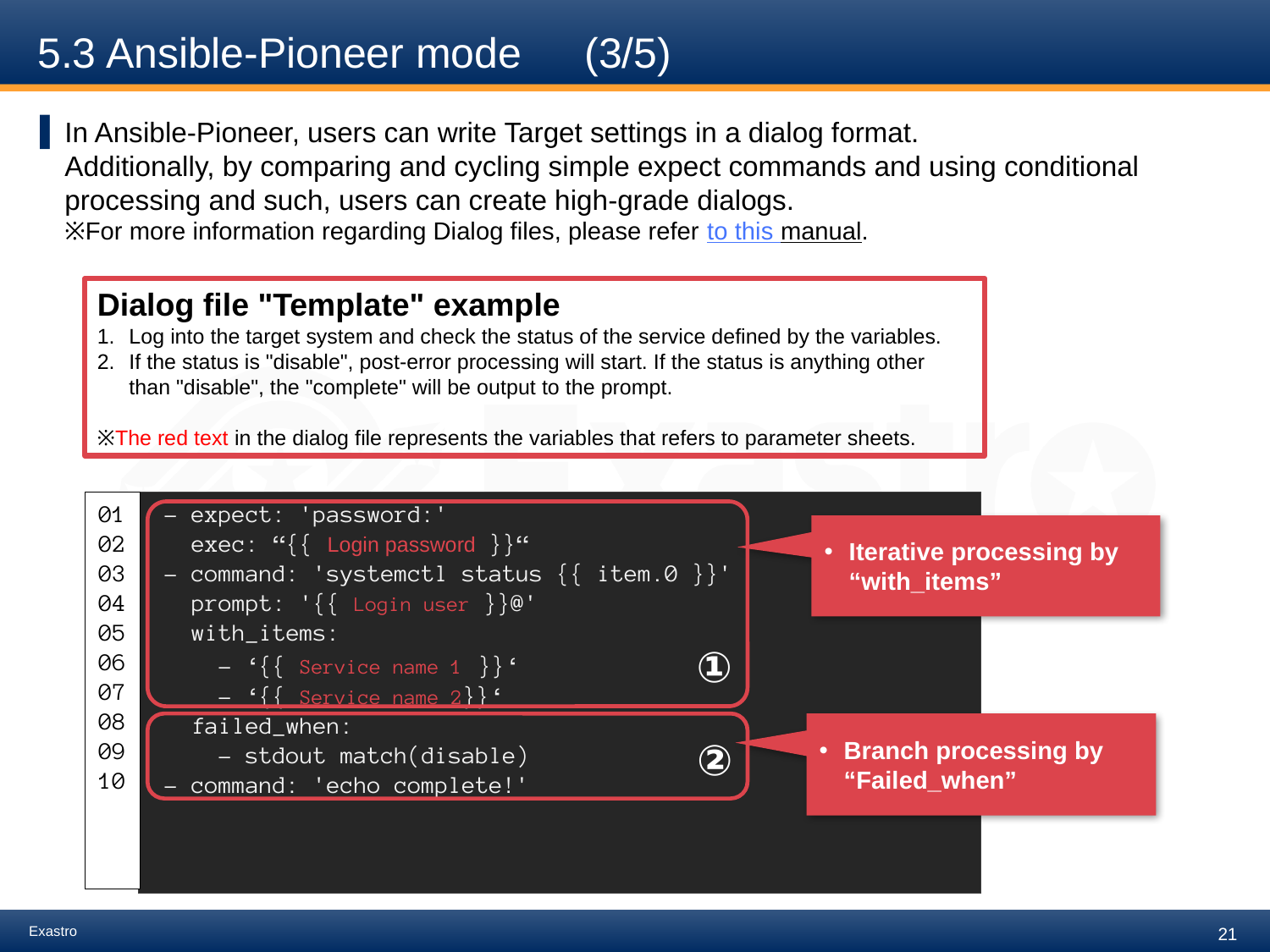

# 5.3 Ansible-Pioneer mode　(3/5)
In Ansible-Pioneer, users can write Target settings in a dialog format.
Additionally, by comparing and cycling simple expect commands and using conditional processing and such, users can create high-grade dialogs.
※For more information regarding Dialog files, please refer to this manual.

Dialog file "Template" example
Log into the target system and check the status of the service defined by the variables.
If the status is "disable", post-error processing will start. If the status is anything other than "disable", the "complete" will be output to the prompt.

※The red text in the dialog file represents the variables that refers to parameter sheets.
01
02
03
04
05
06
07
08
09
10

 - expect: 'password:'
   exec: “{{ Login password }}“
 - command: 'systemctl status {{ item.0 }}'
   prompt: '{{ Login user }}@'
   with_items:
     - ‘{{ Service name 1 }}‘
     - ‘{{ Service name 2}}‘
   failed_when:
     - stdout match(disable)
 - command: 'echo complete!'

①
Iterative processing by “with_items”
②
Branch processing by
“Failed_when”